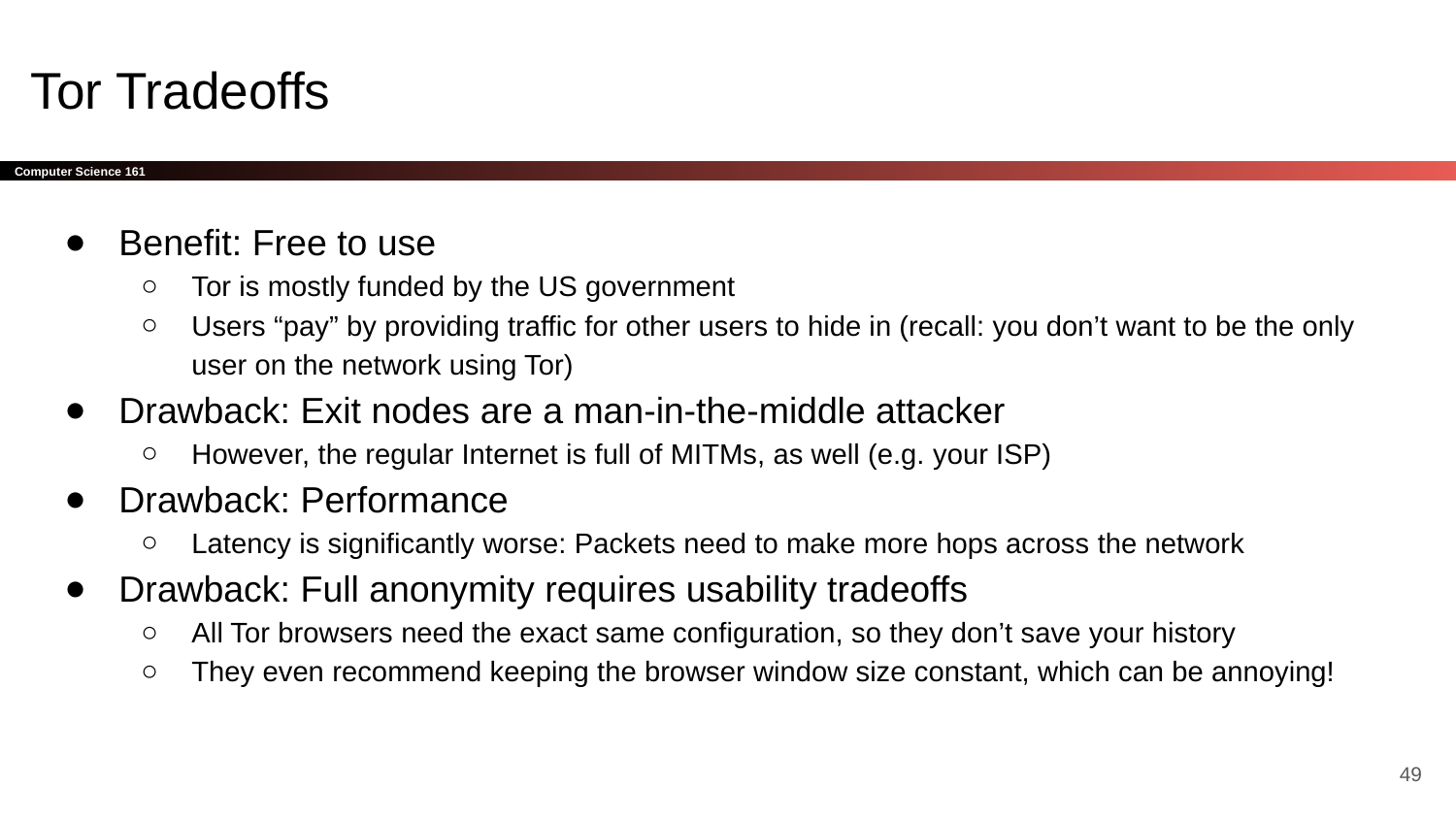

# Tor Tradeoffs
Benefit: Free to use
Tor is mostly funded by the US government
Users “pay” by providing traffic for other users to hide in (recall: you don’t want to be the only user on the network using Tor)
Drawback: Exit nodes are a man-in-the-middle attacker
However, the regular Internet is full of MITMs, as well (e.g. your ISP)
Drawback: Performance
Latency is significantly worse: Packets need to make more hops across the network
Drawback: Full anonymity requires usability tradeoffs
All Tor browsers need the exact same configuration, so they don’t save your history
They even recommend keeping the browser window size constant, which can be annoying!
49